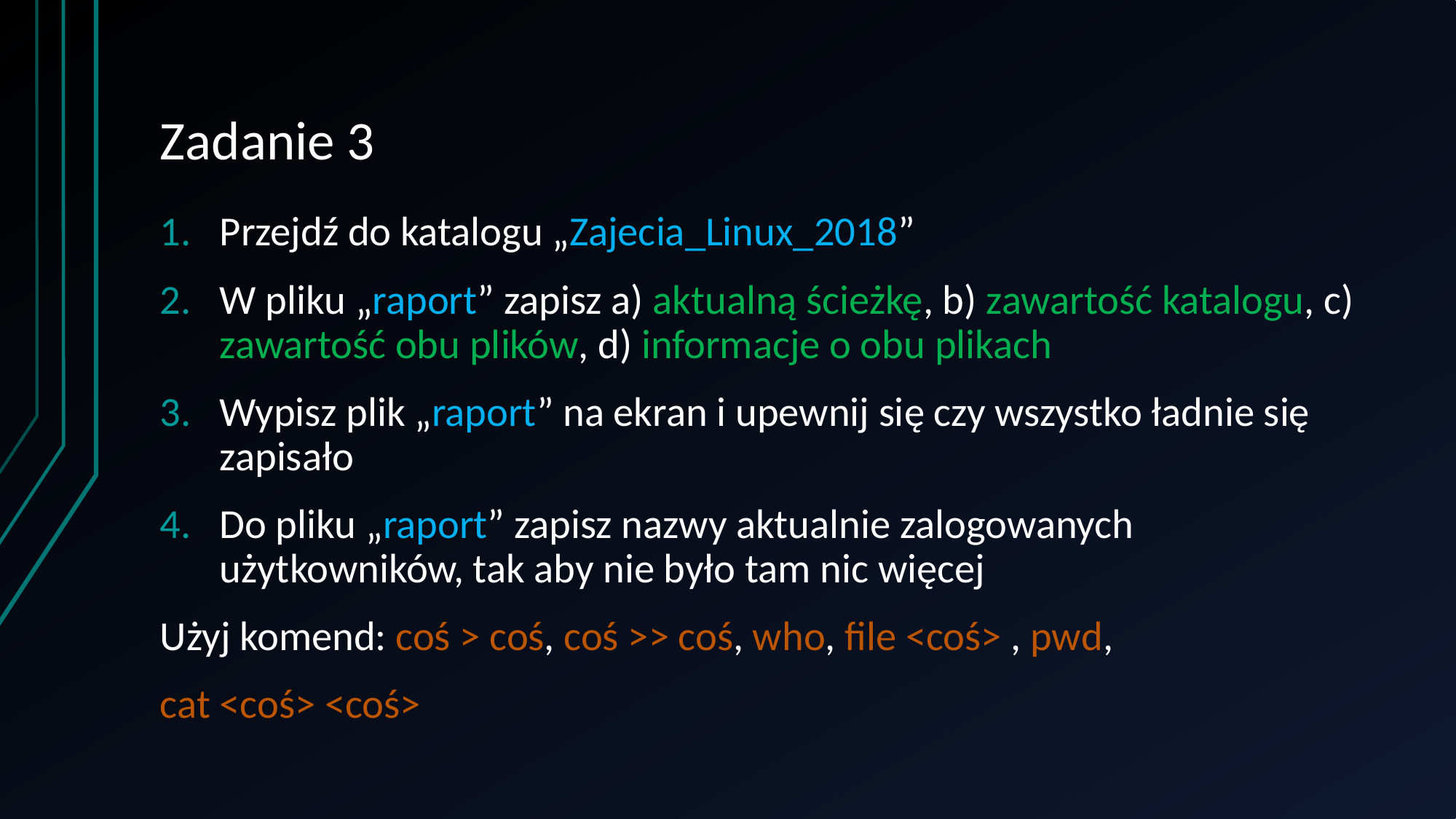

# Zadanie 3
Przejdź do katalogu „Zajecia_Linux_2018”
W pliku „raport” zapisz a) aktualną ścieżkę, b) zawartość katalogu, c) zawartość obu plików, d) informacje o obu plikach
Wypisz plik „raport” na ekran i upewnij się czy wszystko ładnie się zapisało
Do pliku „raport” zapisz nazwy aktualnie zalogowanych użytkowników, tak aby nie było tam nic więcej
Użyj komend: coś > coś, coś >> coś, who, file <coś> , pwd,
cat <coś> <coś>